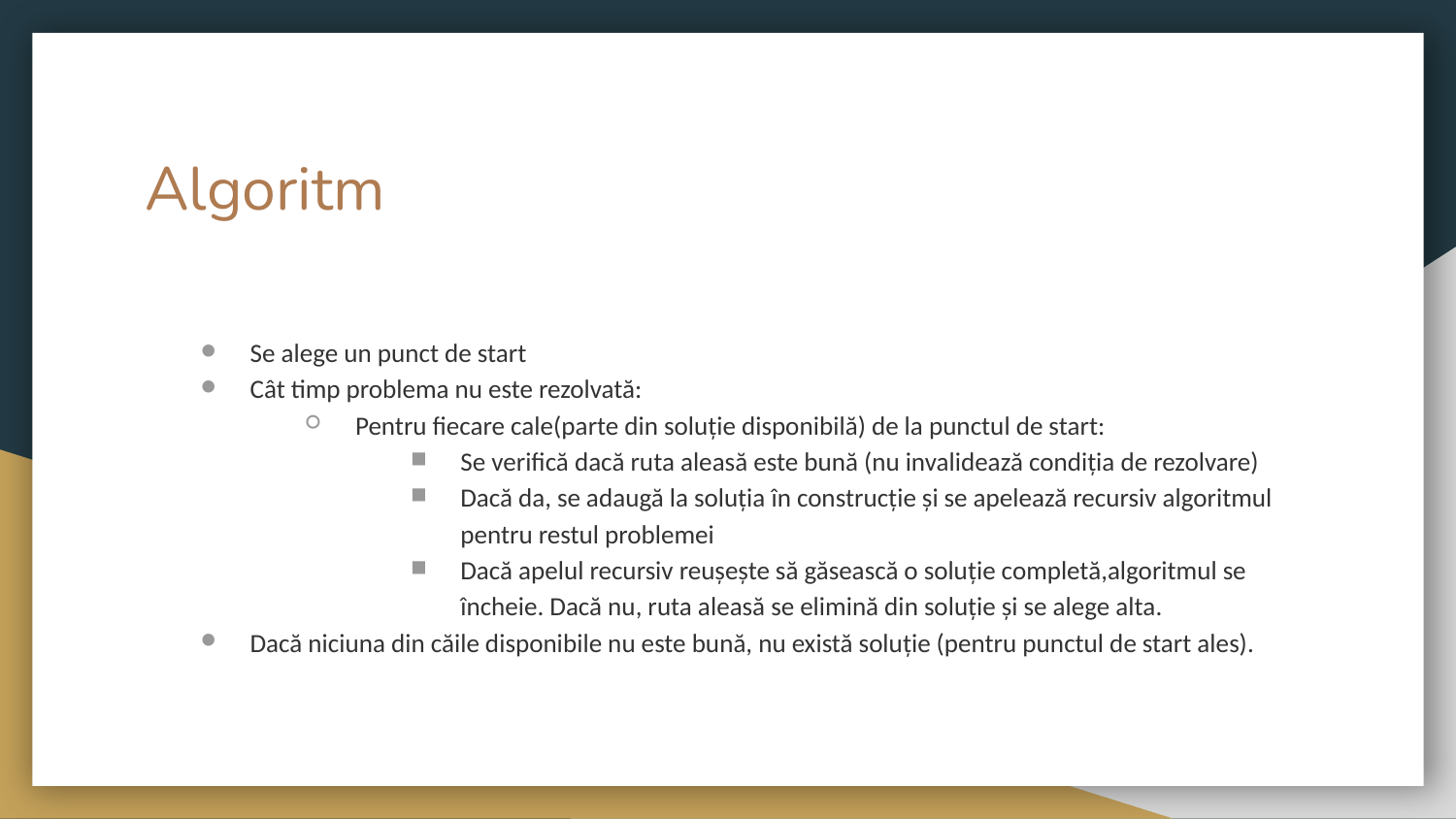

# Algoritm
Se alege un punct de start
Cât timp problema nu este rezolvată:
Pentru fiecare cale(parte din soluție disponibilă) de la punctul de start:
Se verifică dacă ruta aleasă este bună (nu invalidează condiția de rezolvare)
Dacă da, se adaugă la soluția în construcție și se apelează recursiv algoritmul pentru restul problemei
Dacă apelul recursiv reușește să găsească o soluție completă,algoritmul se încheie. Dacă nu, ruta aleasă se elimină din soluție și se alege alta.
Dacă niciuna din căile disponibile nu este bună, nu există soluție (pentru punctul de start ales).